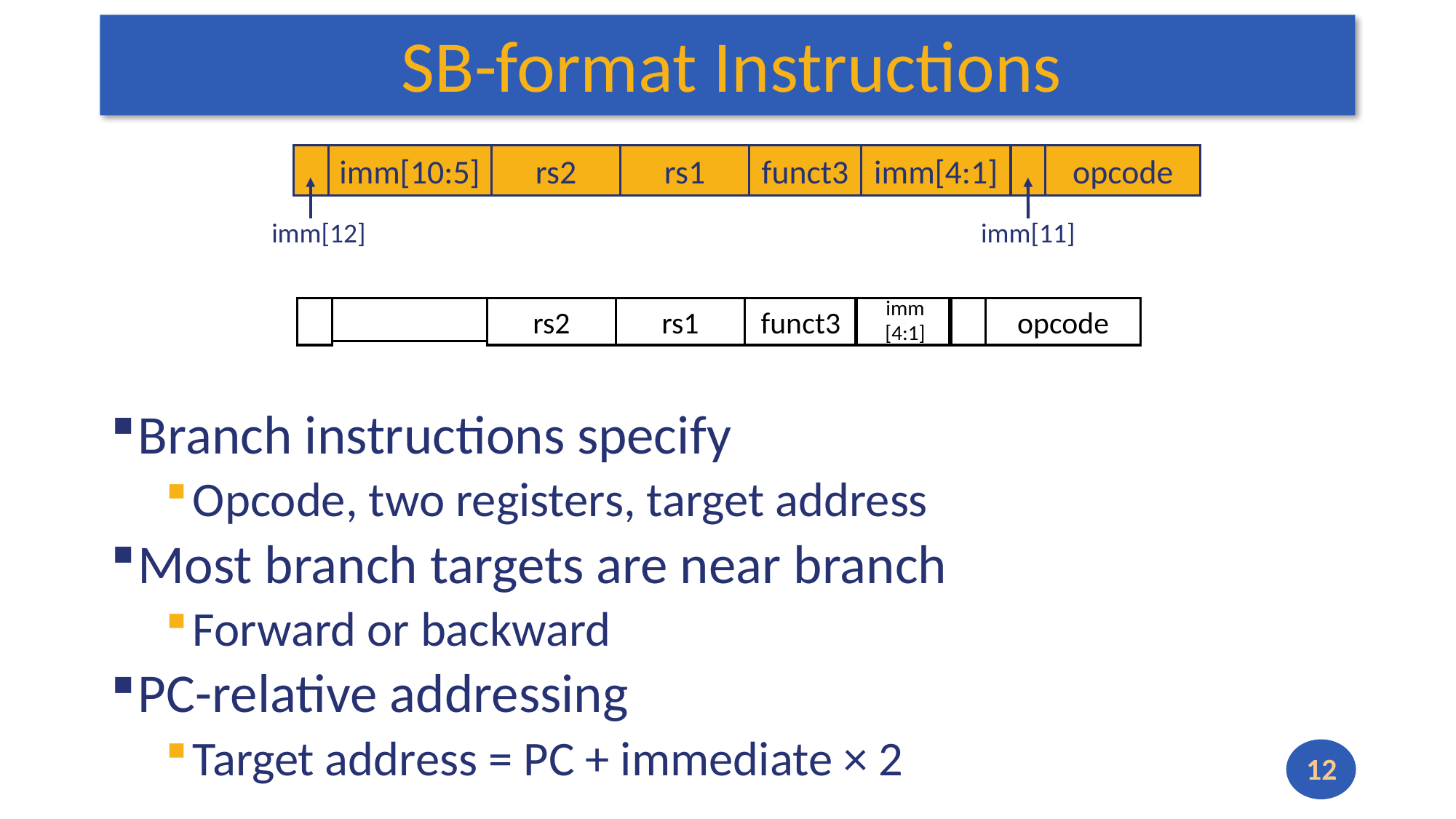

# SB-format Instructions
imm[10:5]

rs2
rs1
funct3
imm[4:1]

opcode
imm[12]
imm[11]
imm
[4:1]

rs2
rs1
funct3

opcode
Branch instructions specify
Opcode, two registers, target address
Most branch targets are near branch
Forward or backward
PC-relative addressing
Target address = PC + immediate × 2

12